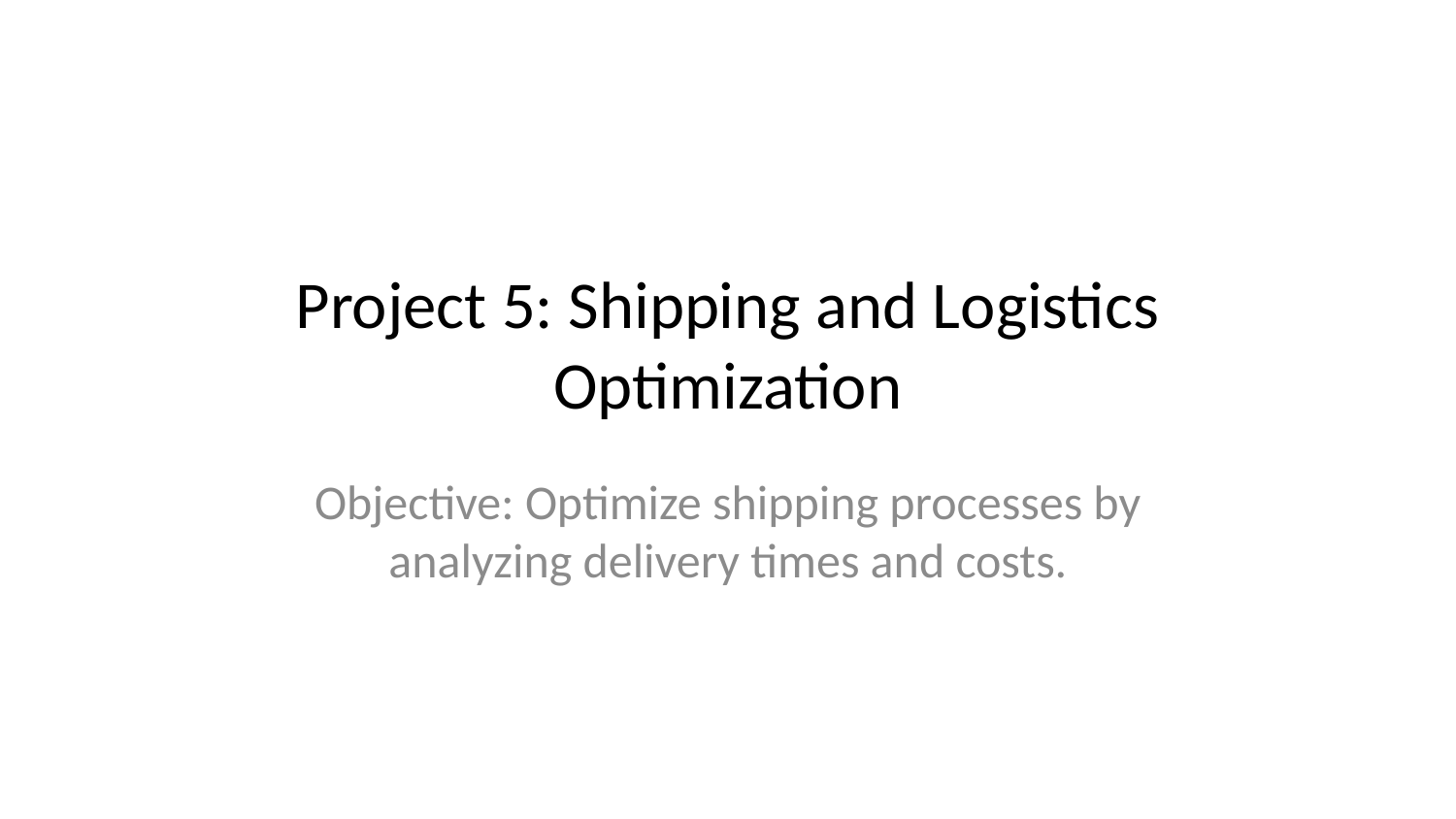

# Project 5: Shipping and Logistics Optimization
Objective: Optimize shipping processes by analyzing delivery times and costs.